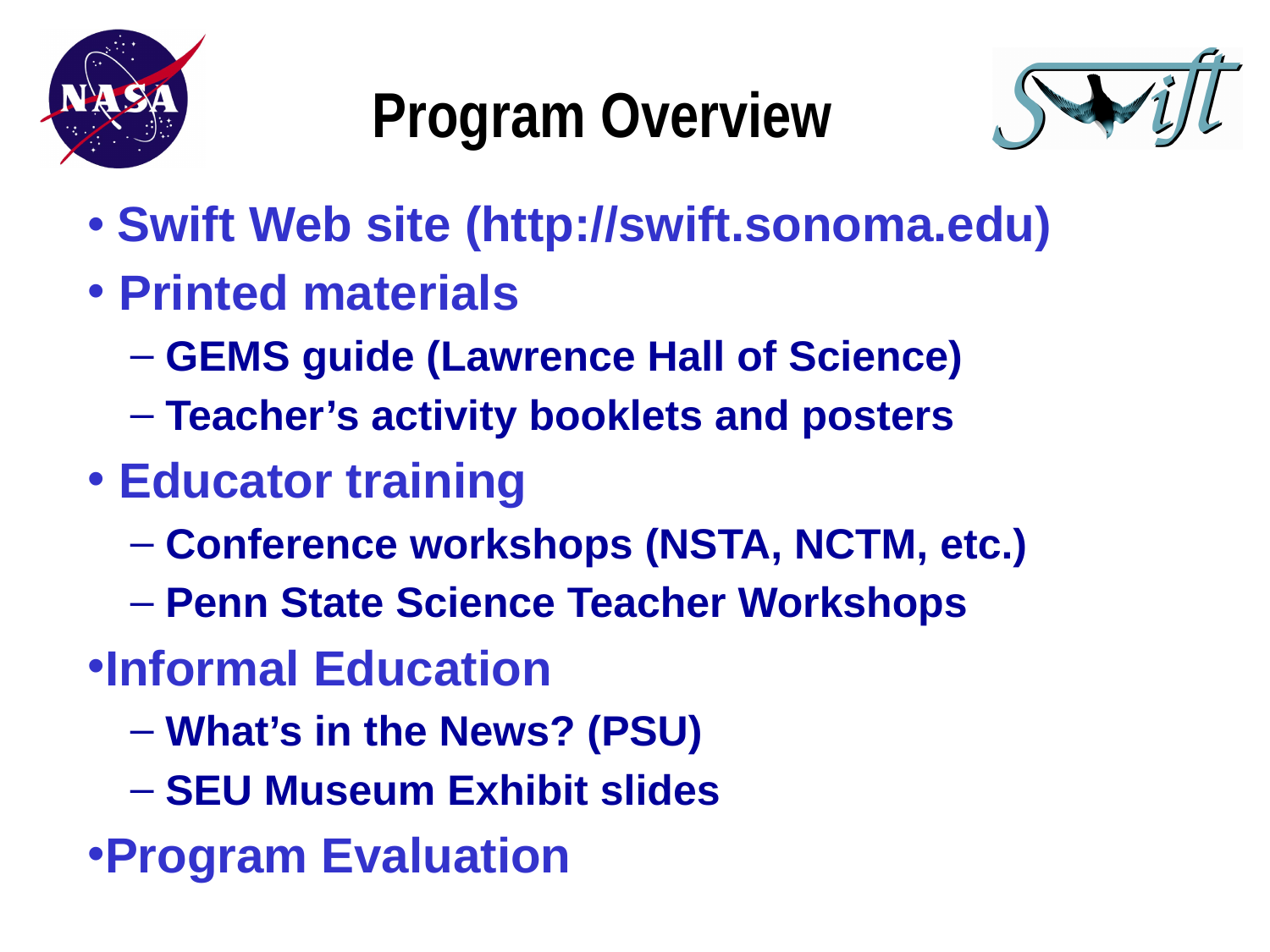

Program Overview
 Swift Web site (http://swift.sonoma.edu)
 Printed materials
 GEMS guide (Lawrence Hall of Science)
 Teacher’s activity booklets and posters
 Educator training
 Conference workshops (NSTA, NCTM, etc.)
 Penn State Science Teacher Workshops
Informal Education
 What’s in the News? (PSU)
 SEU Museum Exhibit slides
Program Evaluation